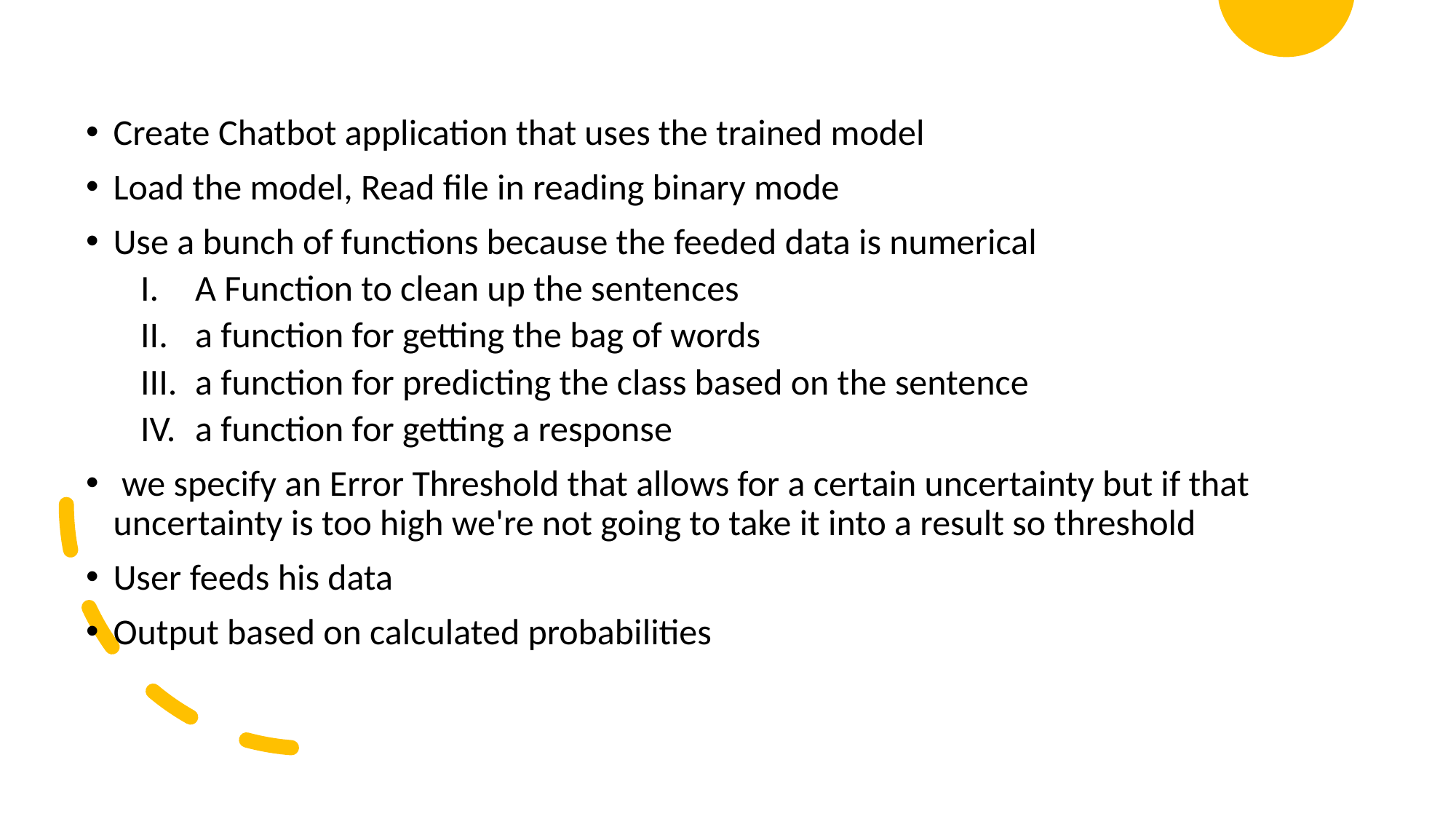

#
Create Chatbot application that uses the trained model
Load the model, Read file in reading binary mode
Use a bunch of functions because the feeded data is numerical
A Function to clean up the sentences
a function for getting the bag of words
a function for predicting the class based on the sentence
a function for getting a response
 we specify an Error Threshold that allows for a certain uncertainty but if that uncertainty is too high we're not going to take it into a result so threshold
User feeds his data
Output based on calculated probabilities